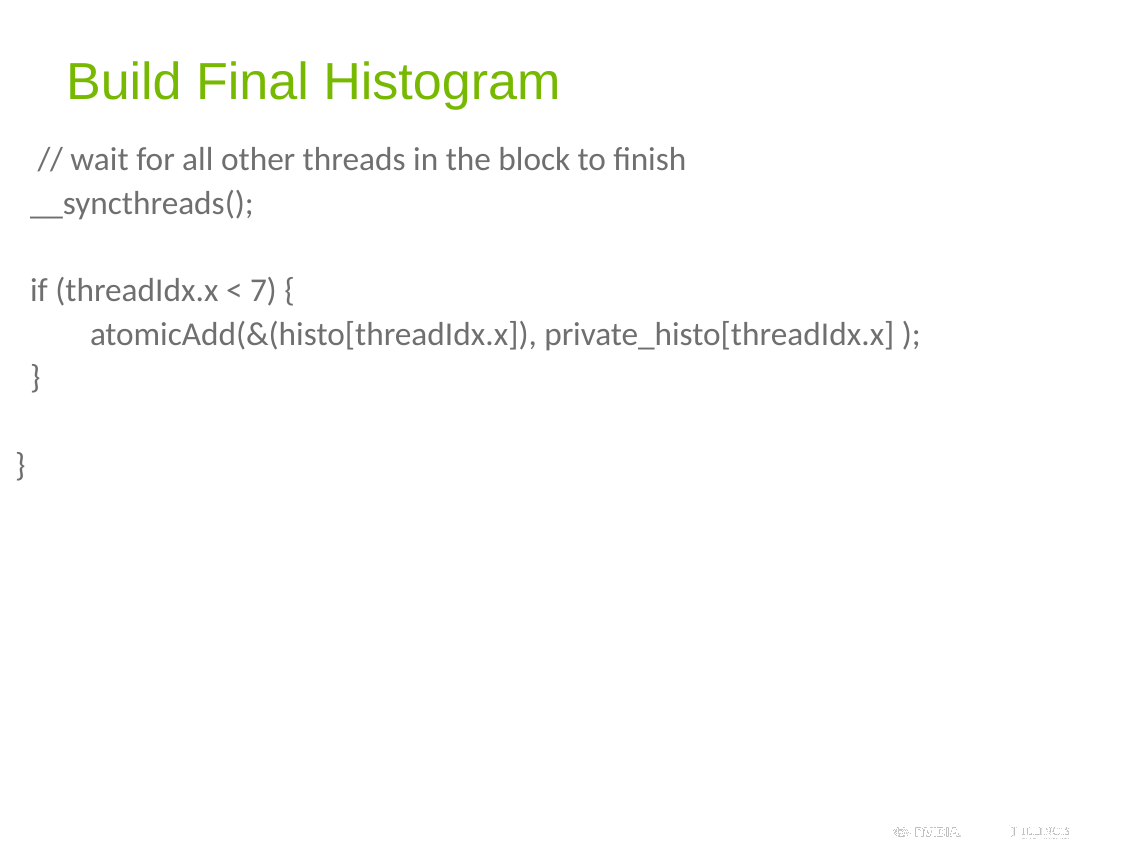

# Build Final Histogram
   // wait for all other threads in the block to finish
  __syncthreads();

  if (threadIdx.x < 7) {
          atomicAdd(&(histo[threadIdx.x]), private_histo[threadIdx.x] );
  }

}
50